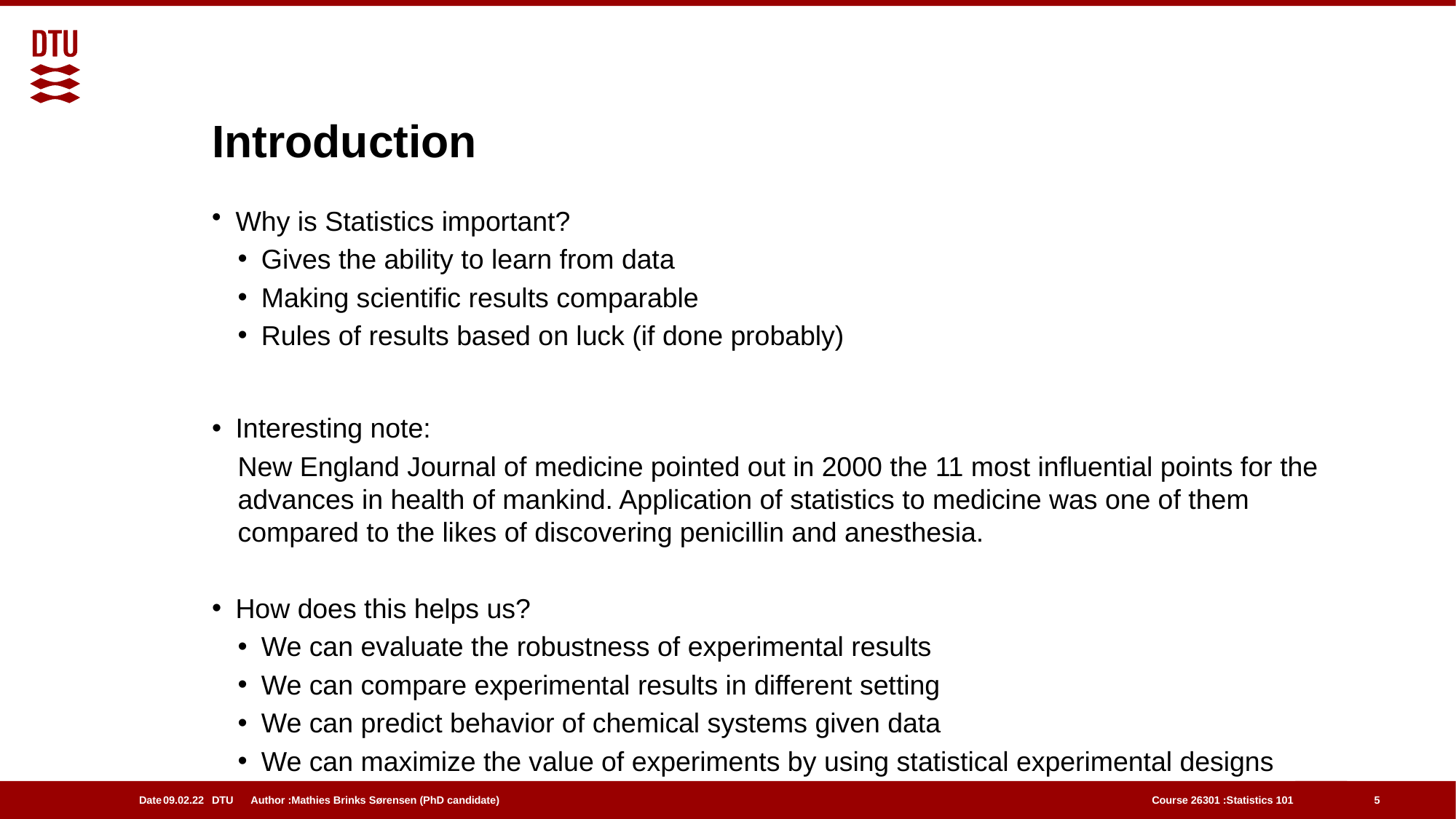

# Introduction
Why is Statistics important?
Gives the ability to learn from data
Making scientific results comparable
Rules of results based on luck (if done probably)

Interesting note:
New England Journal of medicine pointed out in 2000 the 11 most influential points for the advances in health of mankind. Application of statistics to medicine was one of them compared to the likes of discovering penicillin and anesthesia.

How does this helps us?
We can evaluate the robustness of experimental results
We can compare experimental results in different setting
We can predict behavior of chemical systems given data
We can maximize the value of experiments by using statistical experimental designs

5